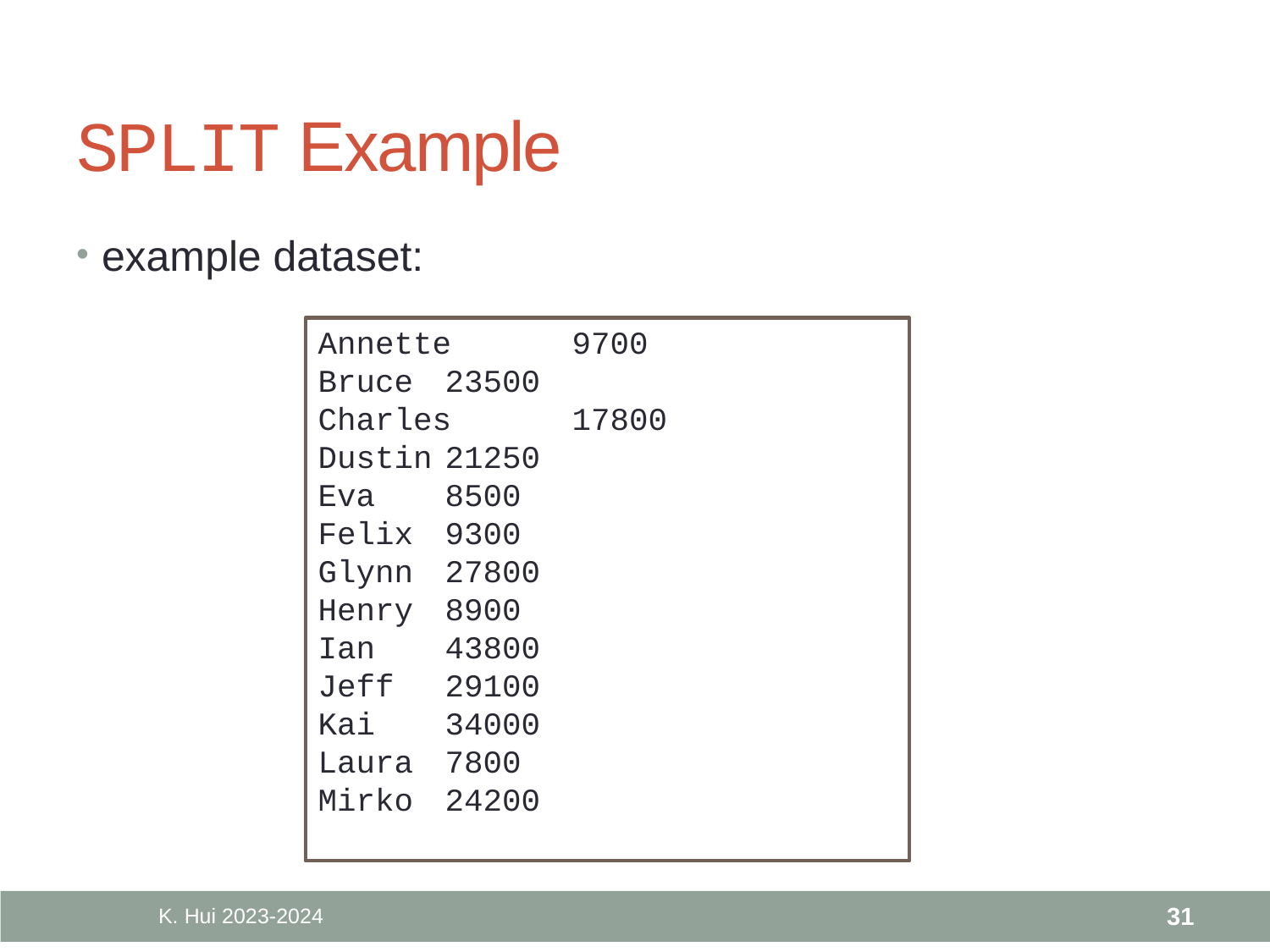

# SPLIT Example
example dataset:
Annette	9700
Bruce	23500
Charles	17800
Dustin	21250
Eva	8500
Felix	9300
Glynn	27800
Henry	8900
Ian	43800
Jeff	29100
Kai	34000
Laura	7800
Mirko	24200

K. Hui 2023-2024
31